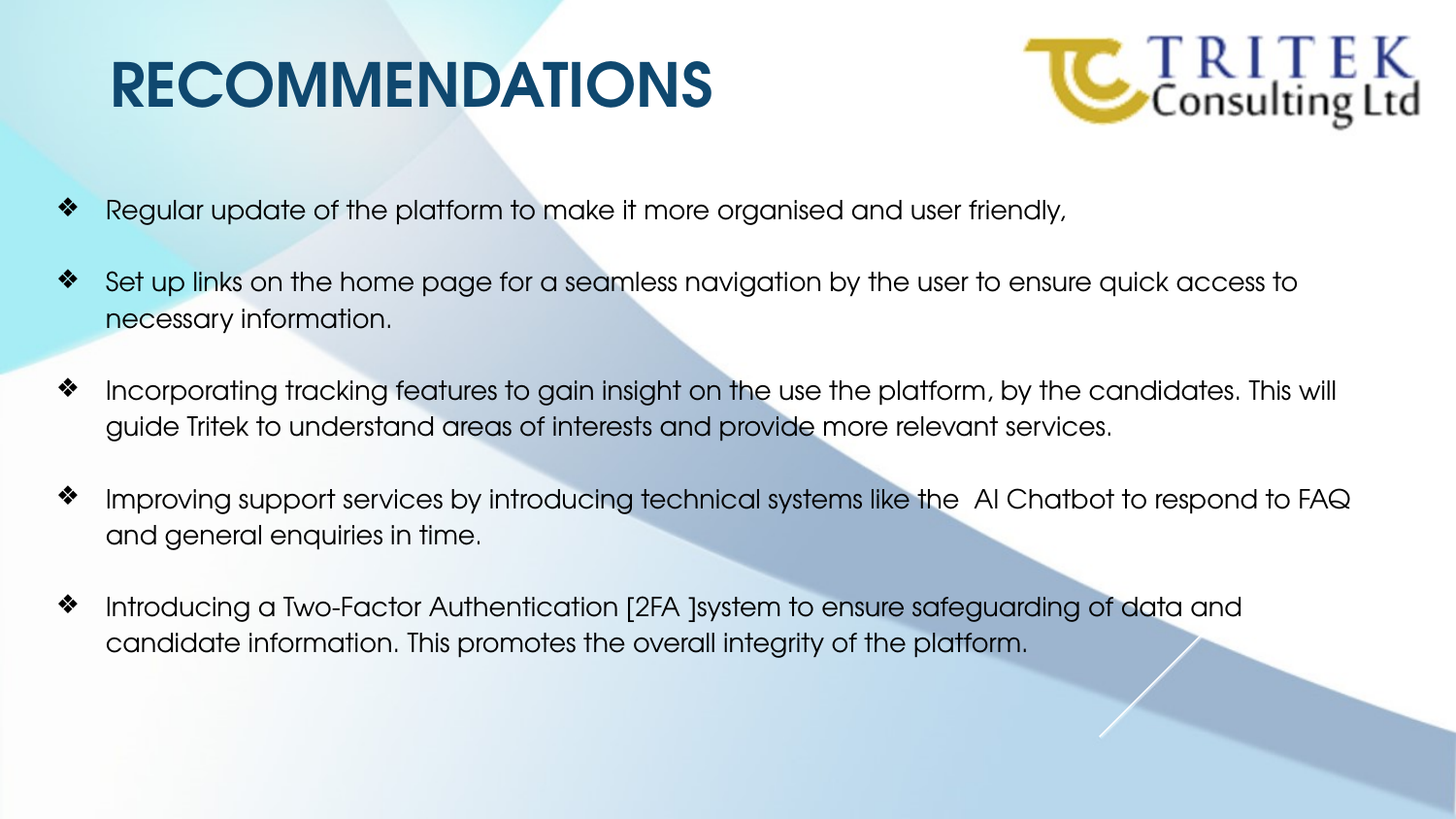

# RECOMMENDATIONS

Regular update of the platform to make it more organised and user friendly,

Set up links on the home page for a seamless navigation by the user to ensure quick access to necessary information.

Incorporating tracking features to gain insight on the use the platform, by the candidates. This will guide Tritek to understand areas of interests and provide more relevant services.

Improving support services by introducing technical systems like the  AI Chatbot to respond to FAQ and general enquiries in time.

Introducing a Two-Factor Authentication [2FA ]system to ensure safeguarding of data and candidate information. This promotes the overall integrity of the platform.